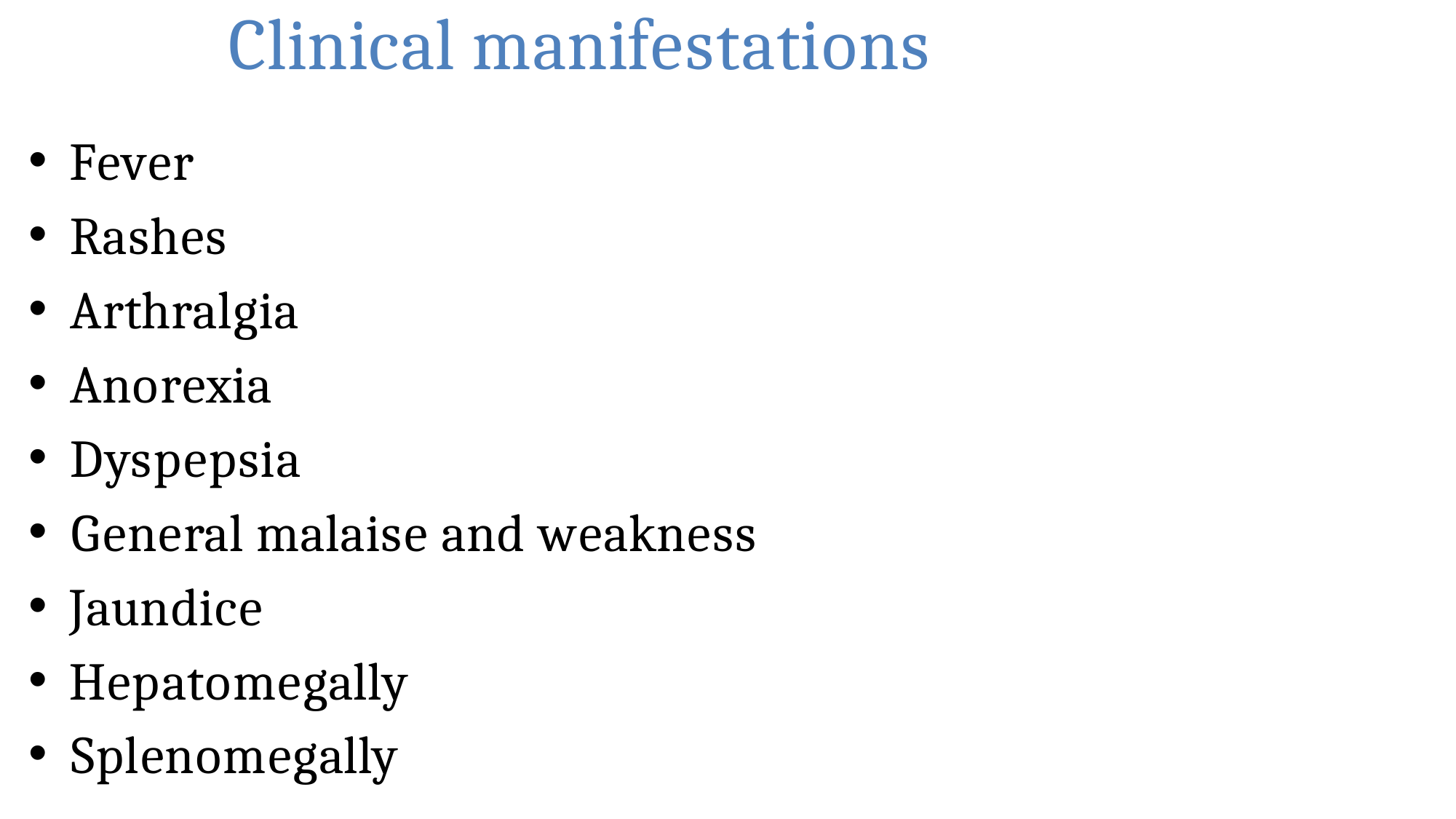

# Clinical manifestations
Fever
Rashes
Arthralgia
Anorexia
Dyspepsia
General malaise and weakness
Jaundice
Hepatomegally
Splenomegally